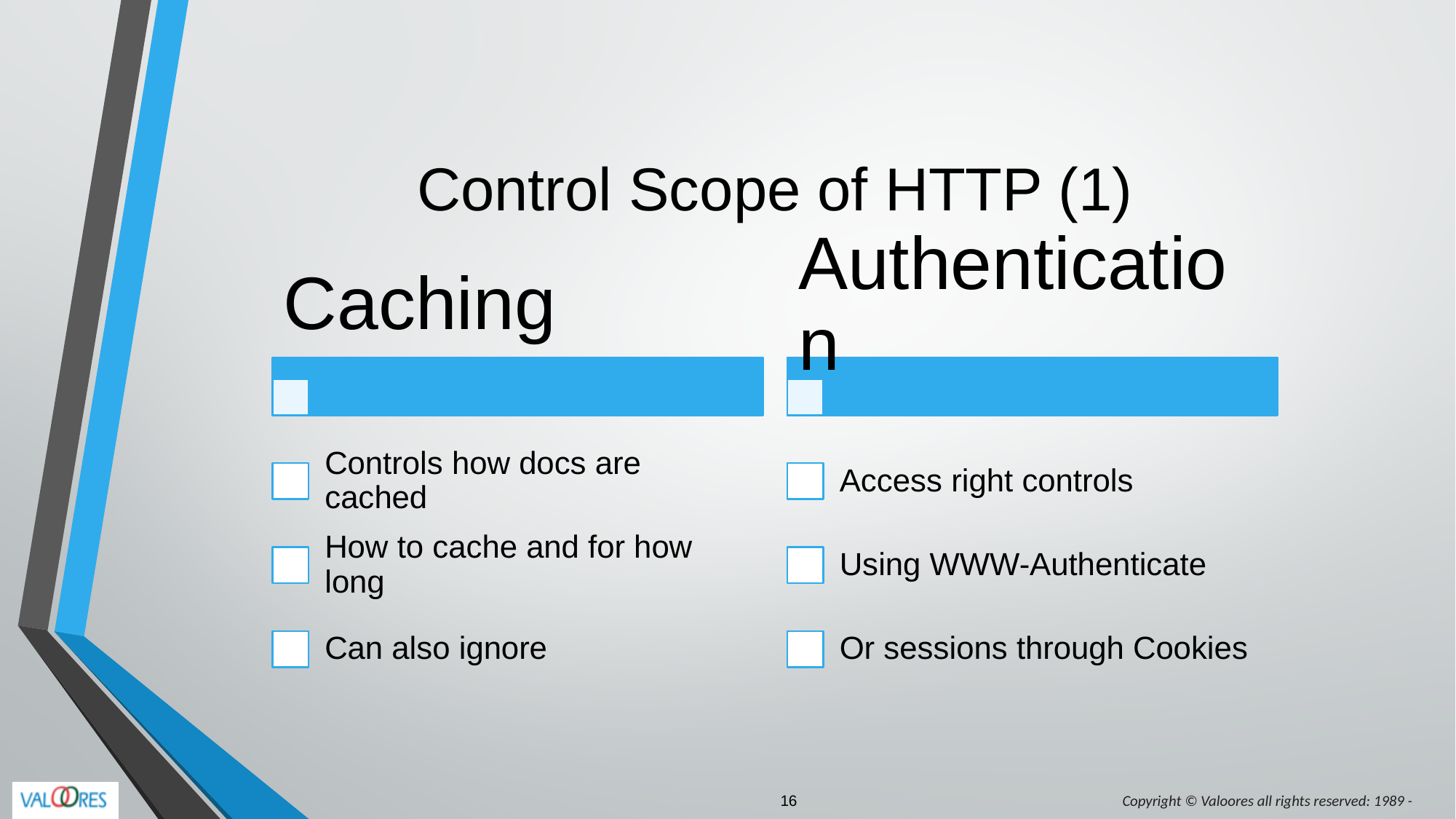

# Control Scope of HTTP (1)
Caching
Controls how docs are cached
How to cache and for how long
Can also ignore
Authentication
Access right controls
Using WWW-Authenticate
Or sessions through Cookies
16
Copyright © Valoores all rights reserved: 1989 -